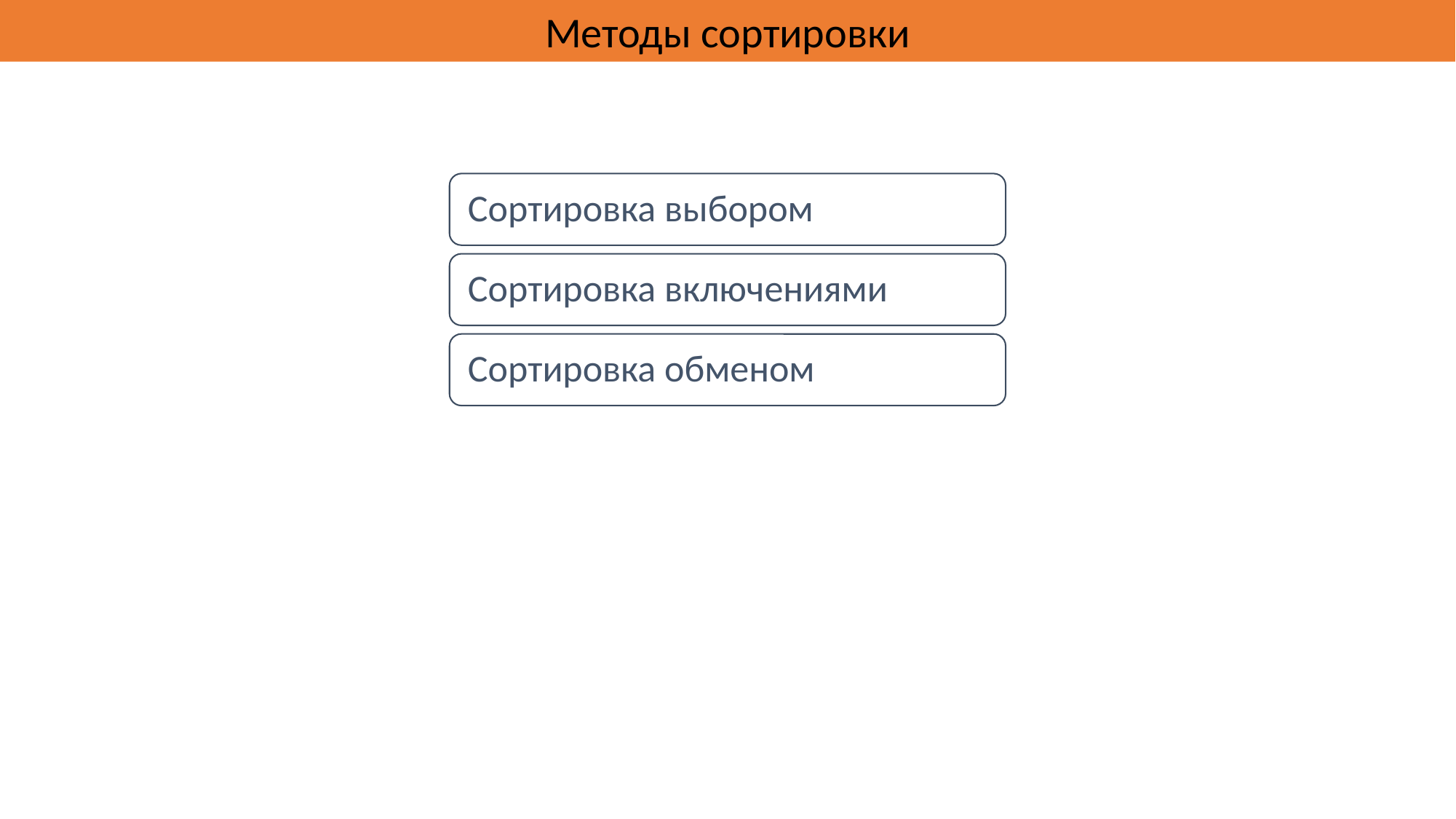

Методы сортировки
Сортировка выбором
Сортировка включениями
Сортировка обменом